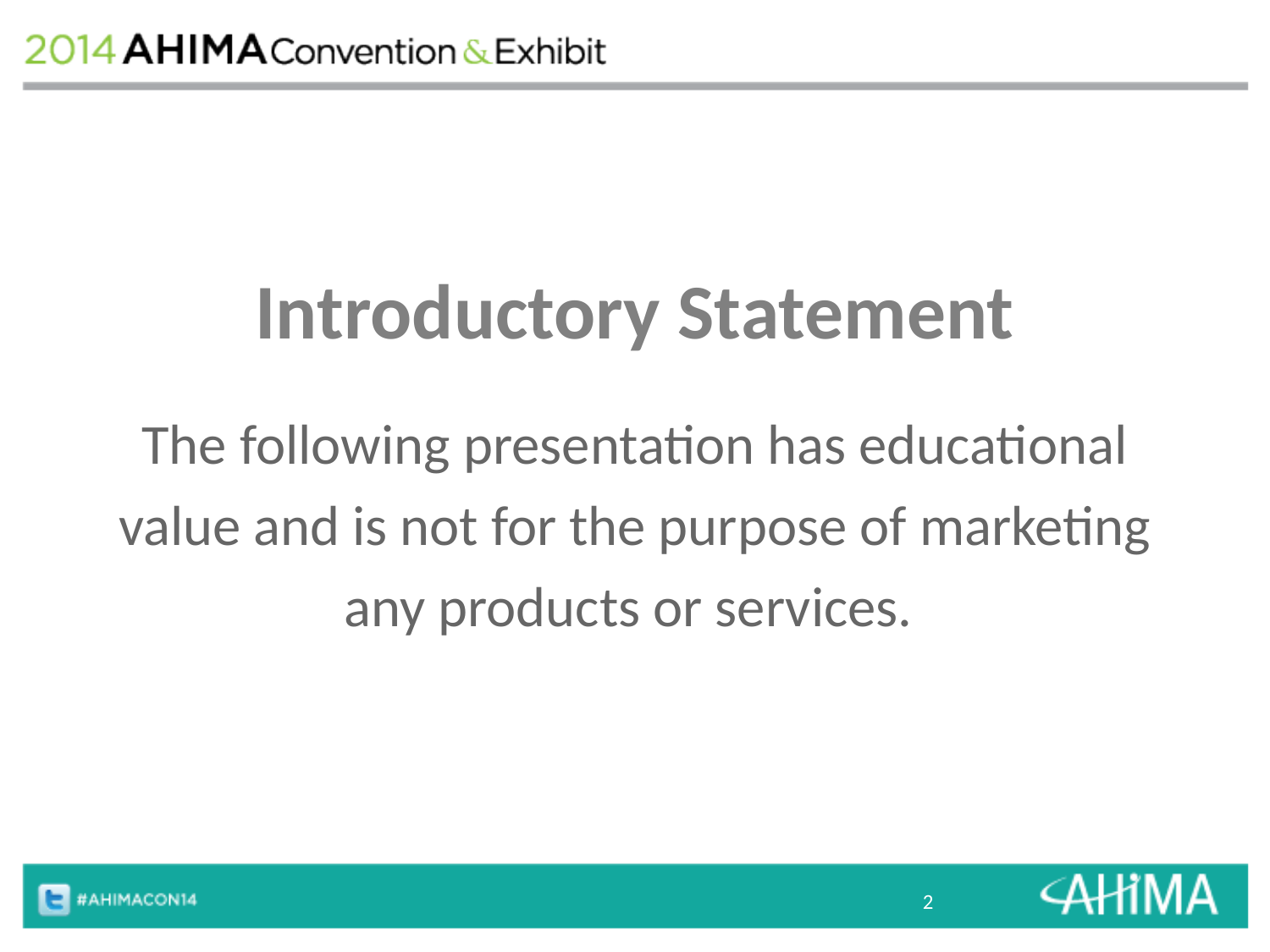

# Introductory Statement
The following presentation has educational value and is not for the purpose of marketing any products or services.
2